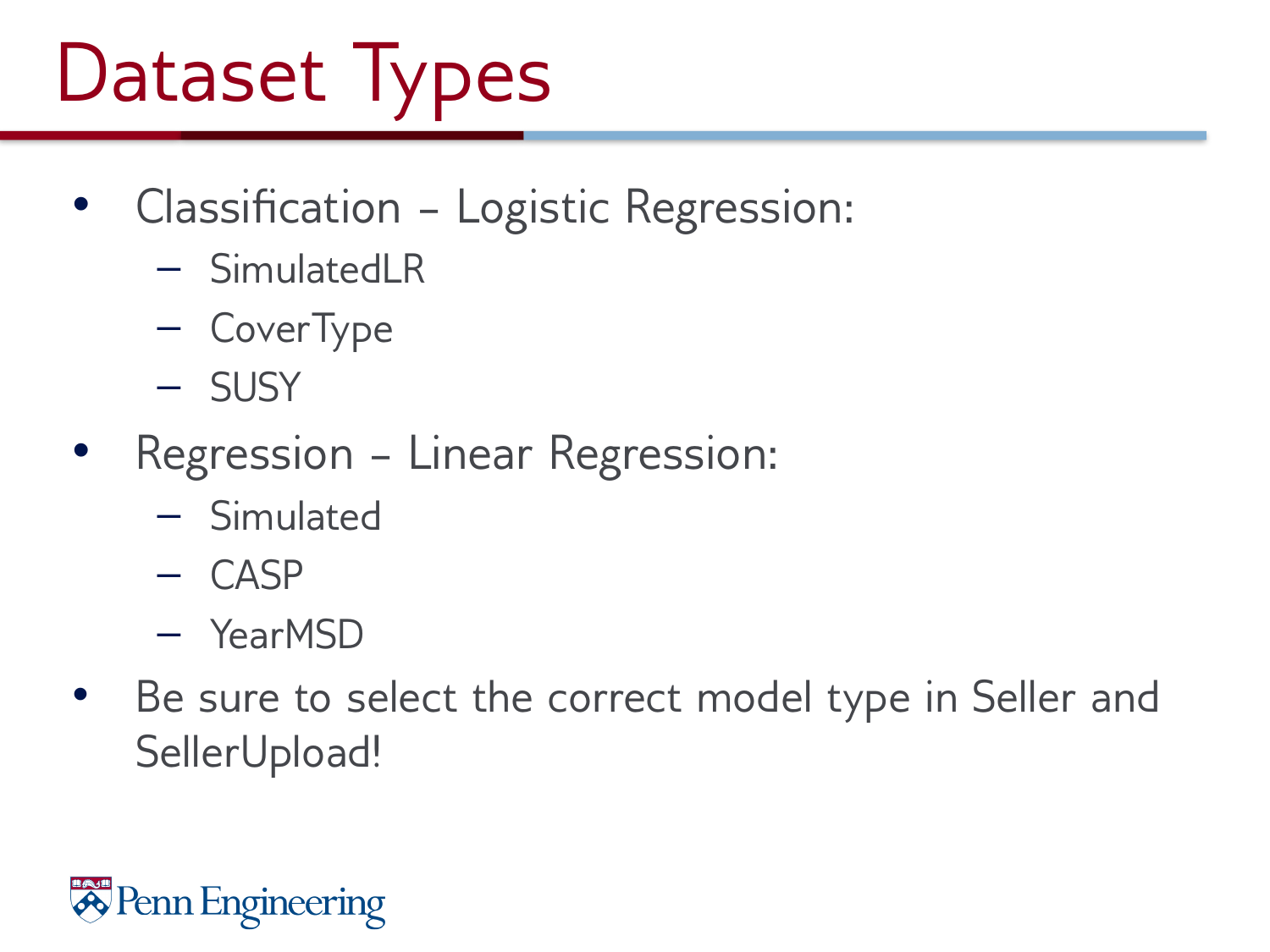

# Dataset Types
Classification – Logistic Regression:
SimulatedLR
CoverType
SUSY
Regression – Linear Regression:
Simulated
CASP
YearMSD
Be sure to select the correct model type in Seller and SellerUpload!